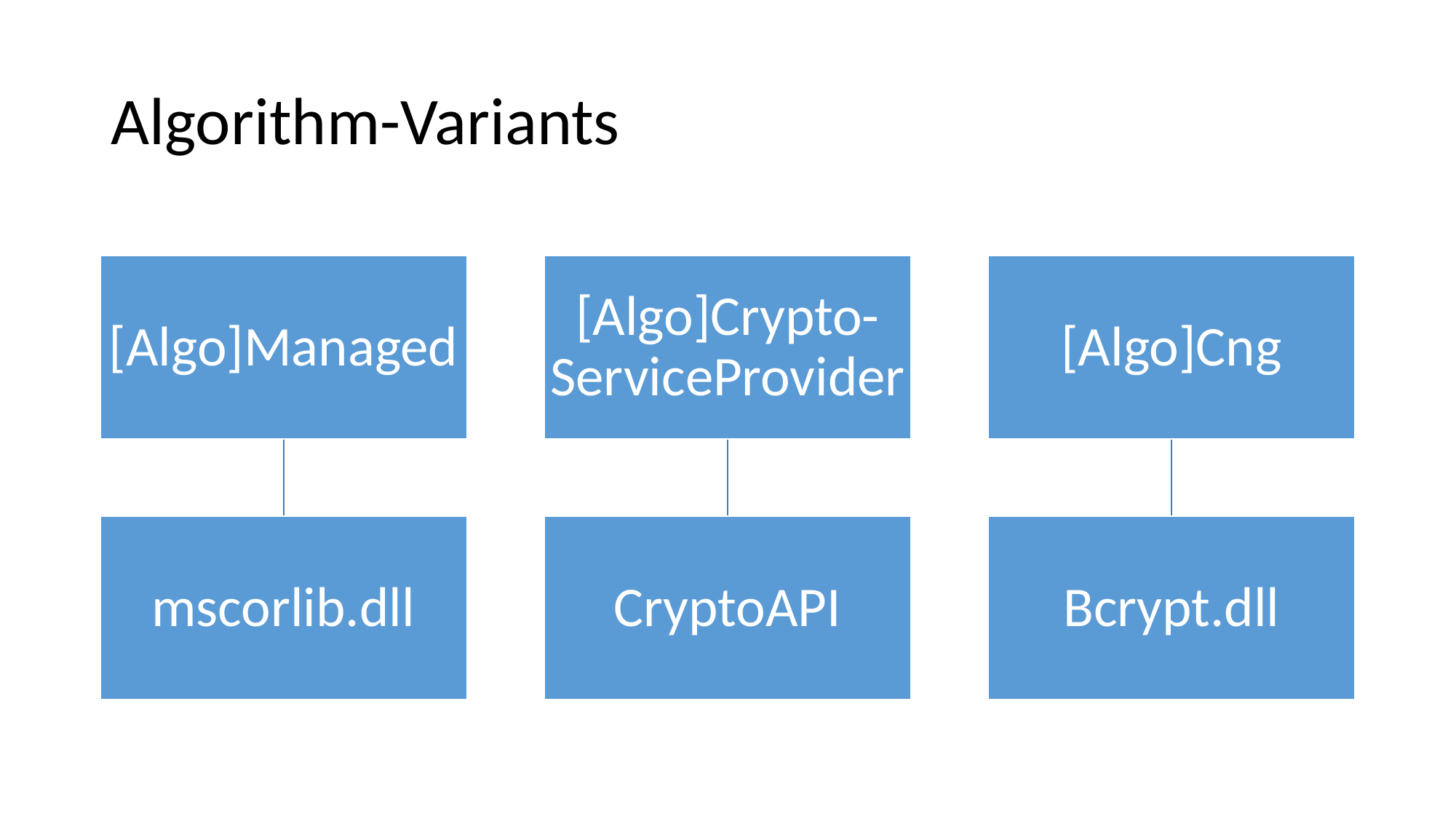

# Algorithm-Variants
[Algo]Managed
mscorlib.dll
[Algo]Crypto-ServiceProvider
CryptoAPI
[Algo]Cng
Bcrypt.dll